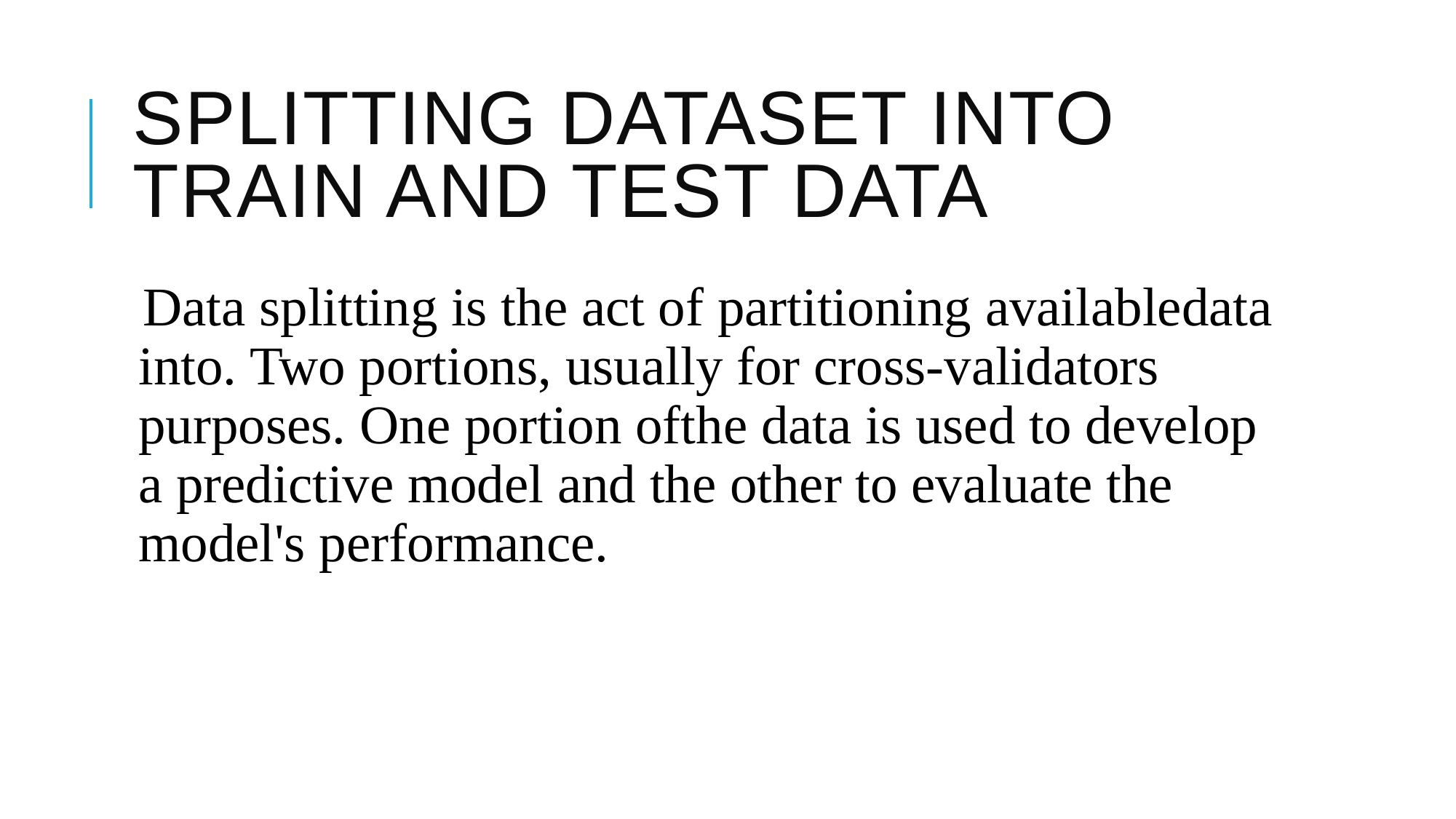

# SPLITTING DATASET INTO TRAIN AND TEST DATA
Data splitting is the act of partitioning availabledata into. Two portions, usually for cross-validators purposes. One portion ofthe data is used to develop a predictive model and the other to evaluate the model's performance.